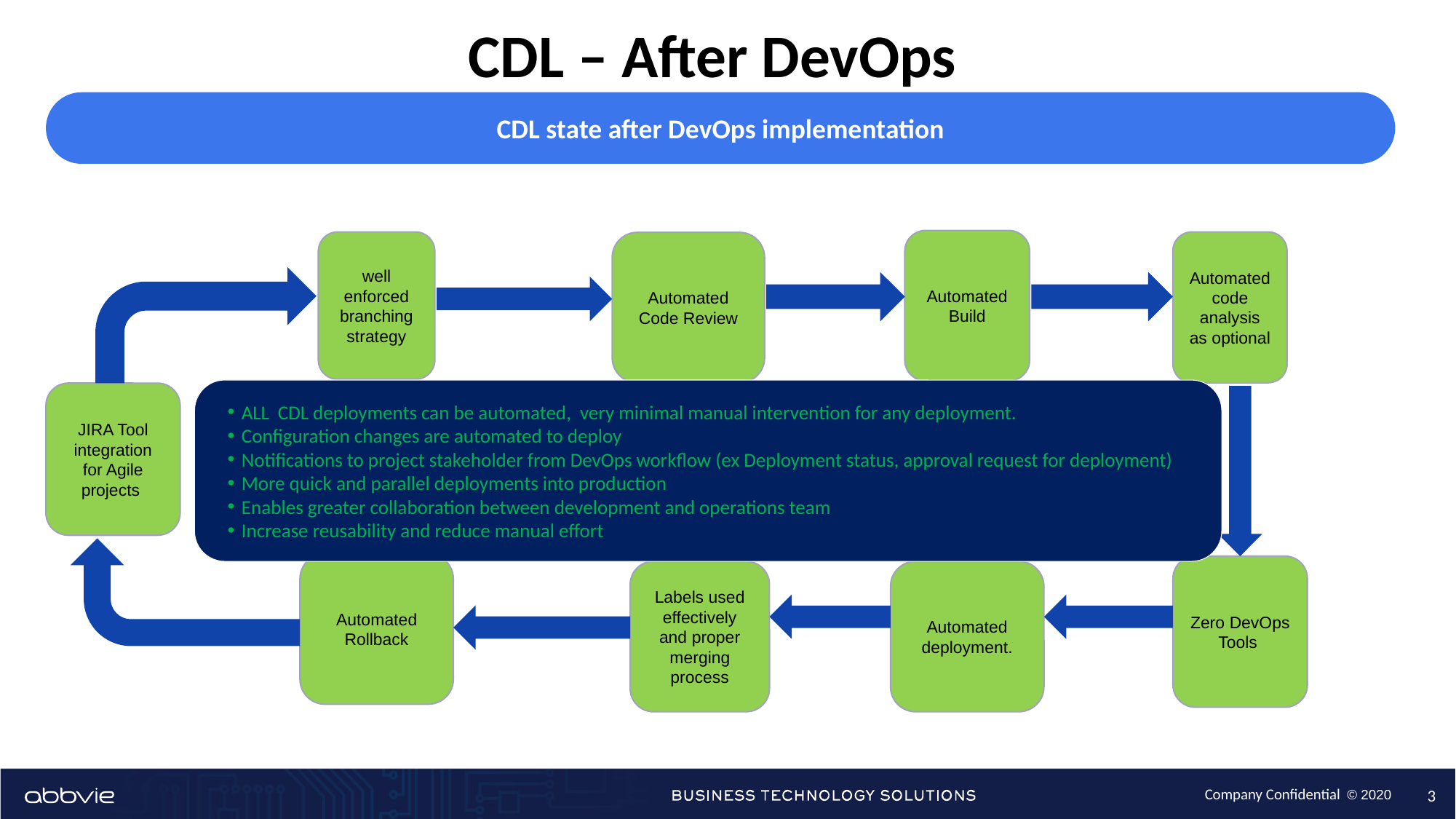

CDL – After DevOps

CDL state after DevOps implementation

Automated Build
well enforced branching strategy
Automated code analysis as optional
Automated Code Review

ALL  CDL deployments can be automated,  very minimal manual intervention for any deployment.
Configuration changes are automated to deploy
Notifications to project stakeholder from DevOps workflow (ex Deployment status, approval request for deployment)
More quick and parallel deployments into production
Enables greater collaboration between development and operations team
Increase reusability and reduce manual effort
JIRA Tool integration for Agile projects

Automated Rollback
Zero DevOps Tools
Labels used effectively and proper merging process
Automated deployment.